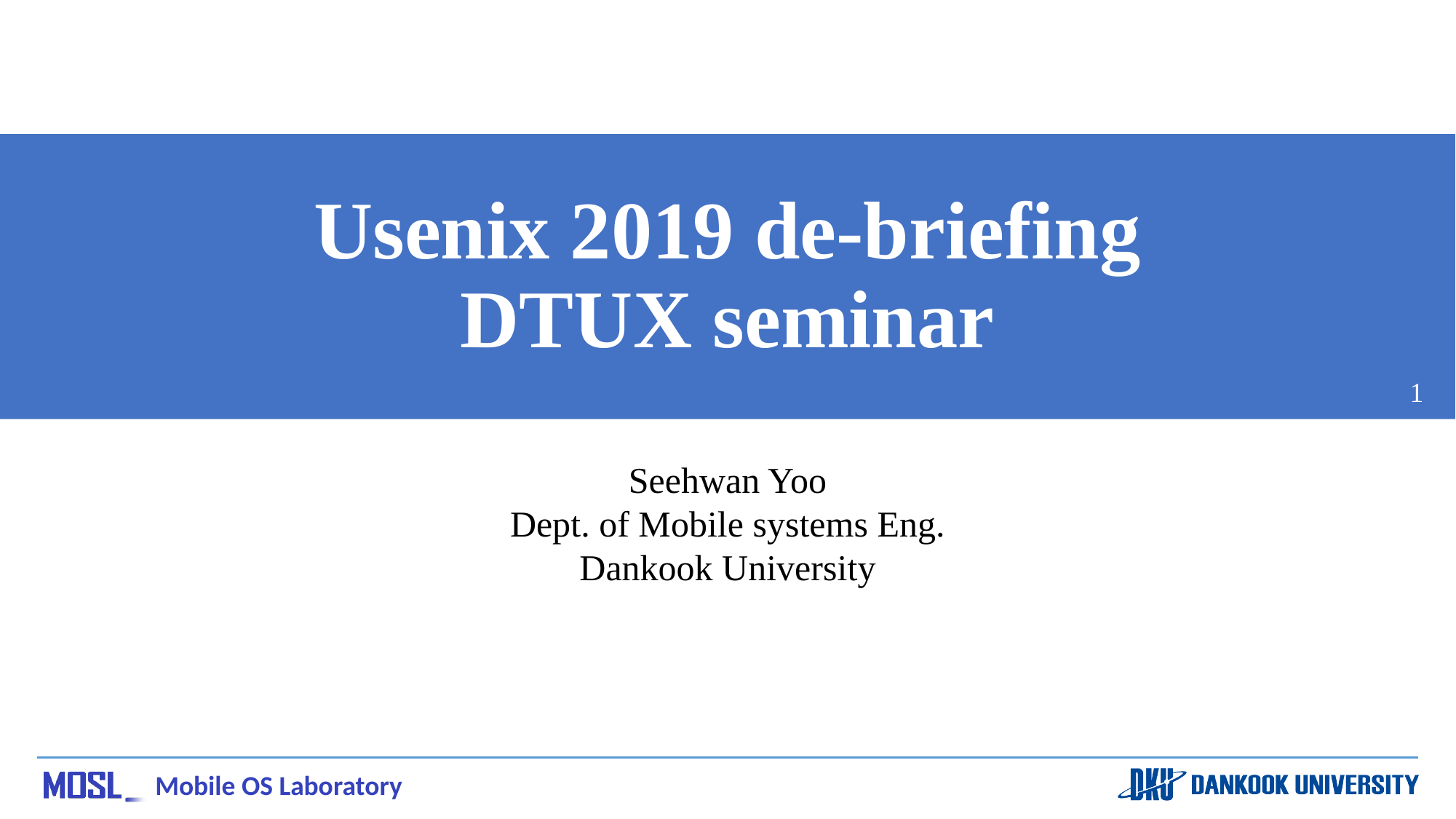

# Usenix 2019 de-briefing DTUX seminar
1
Seehwan Yoo
Dept. of Mobile systems Eng.
Dankook University